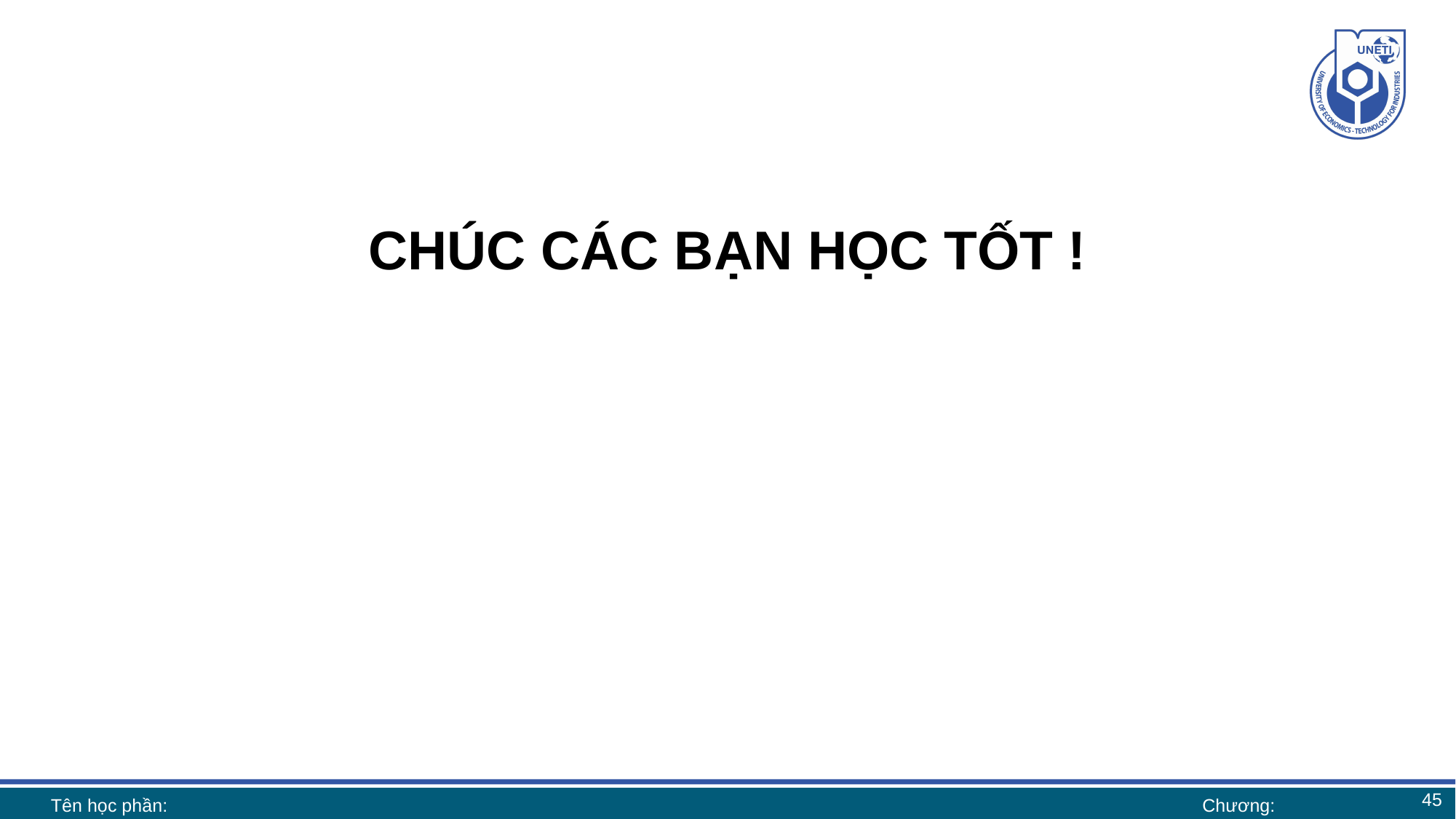

CHÚC CÁC BẠN HỌC TỐT !
45
Tên học phần:
Chương: